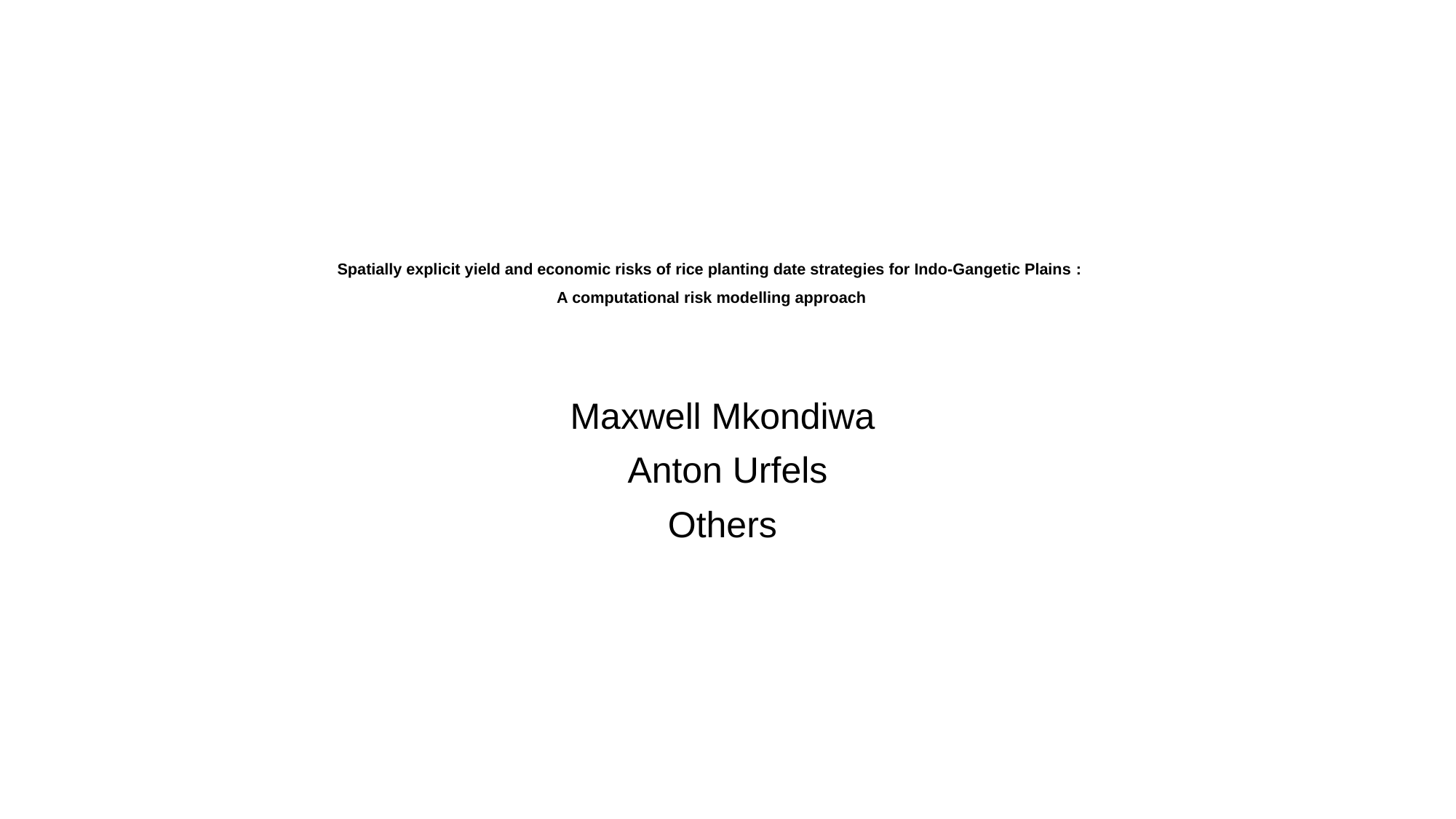

# Spatially explicit yield and economic risks of rice planting date strategies for Indo-Gangetic Plains : A computational risk modelling approach
Maxwell Mkondiwa
Anton Urfels
Others